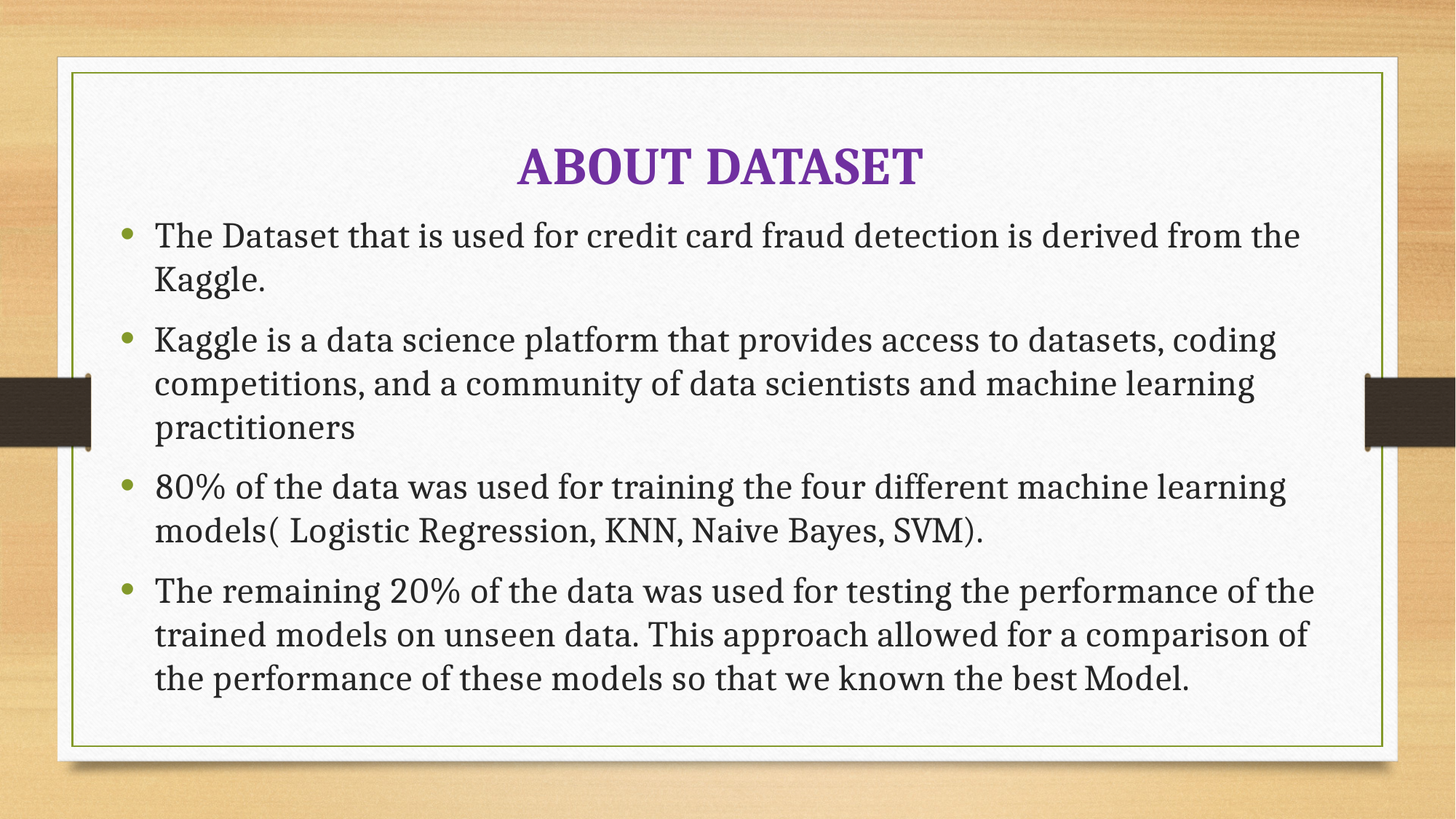

# ABOUT DATASET
The Dataset that is used for credit card fraud detection is derived from the Kaggle.
Kaggle is a data science platform that provides access to datasets, coding competitions, and a community of data scientists and machine learning practitioners
80% of the data was used for training the four different machine learning models( Logistic Regression, KNN, Naive Bayes, SVM).
The remaining 20% of the data was used for testing the performance of the trained models on unseen data. This approach allowed for a comparison of the performance of these models so that we known the best Model.